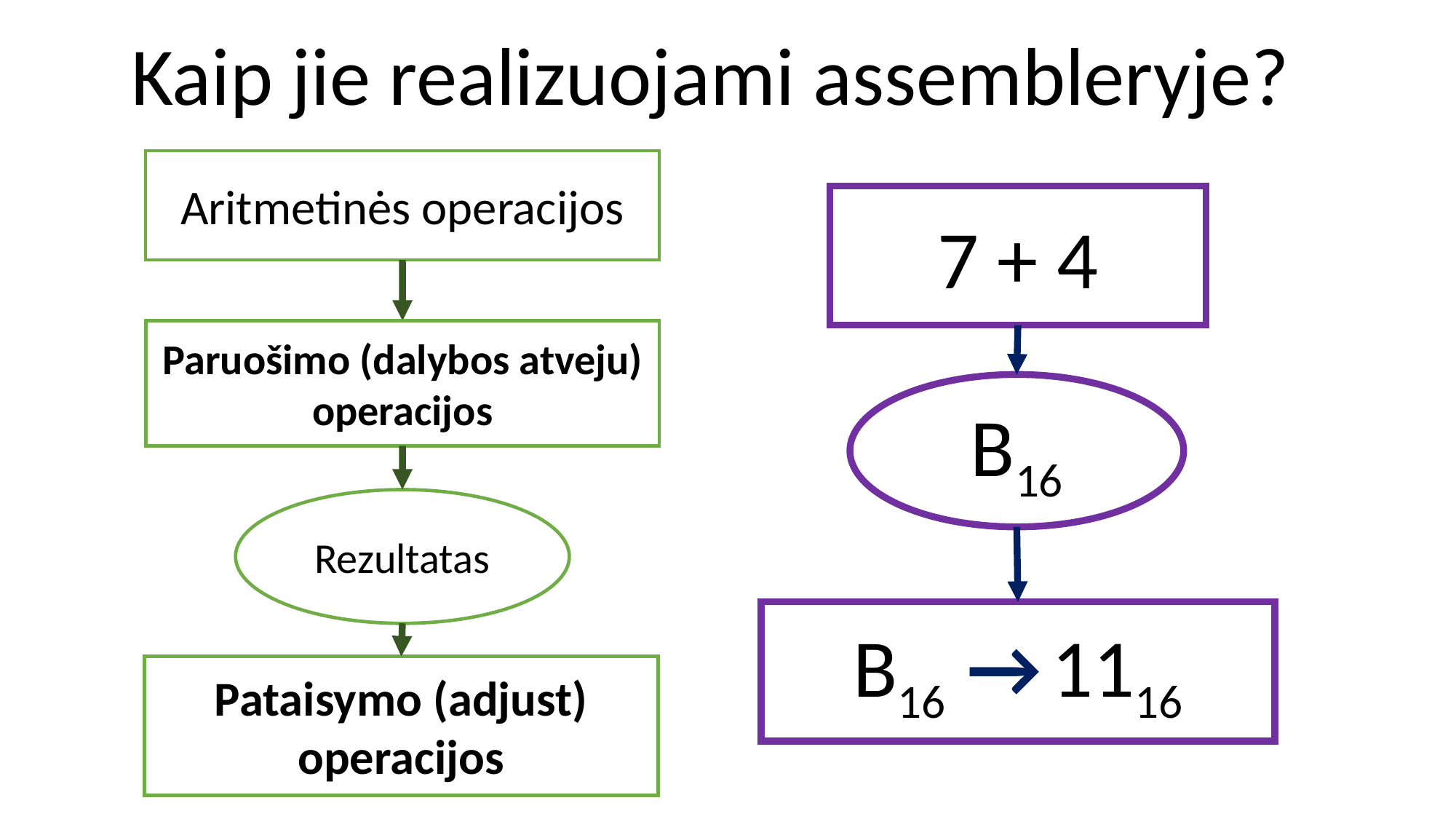

Kaip jie realizuojami assembleryje?
Aritmetinės operacijos
7 + 4
Paruošimo (dalybos atveju)
operacijos
B16
Rezultatas
B16  → 1116
Pataisymo (adjust)
operacijos